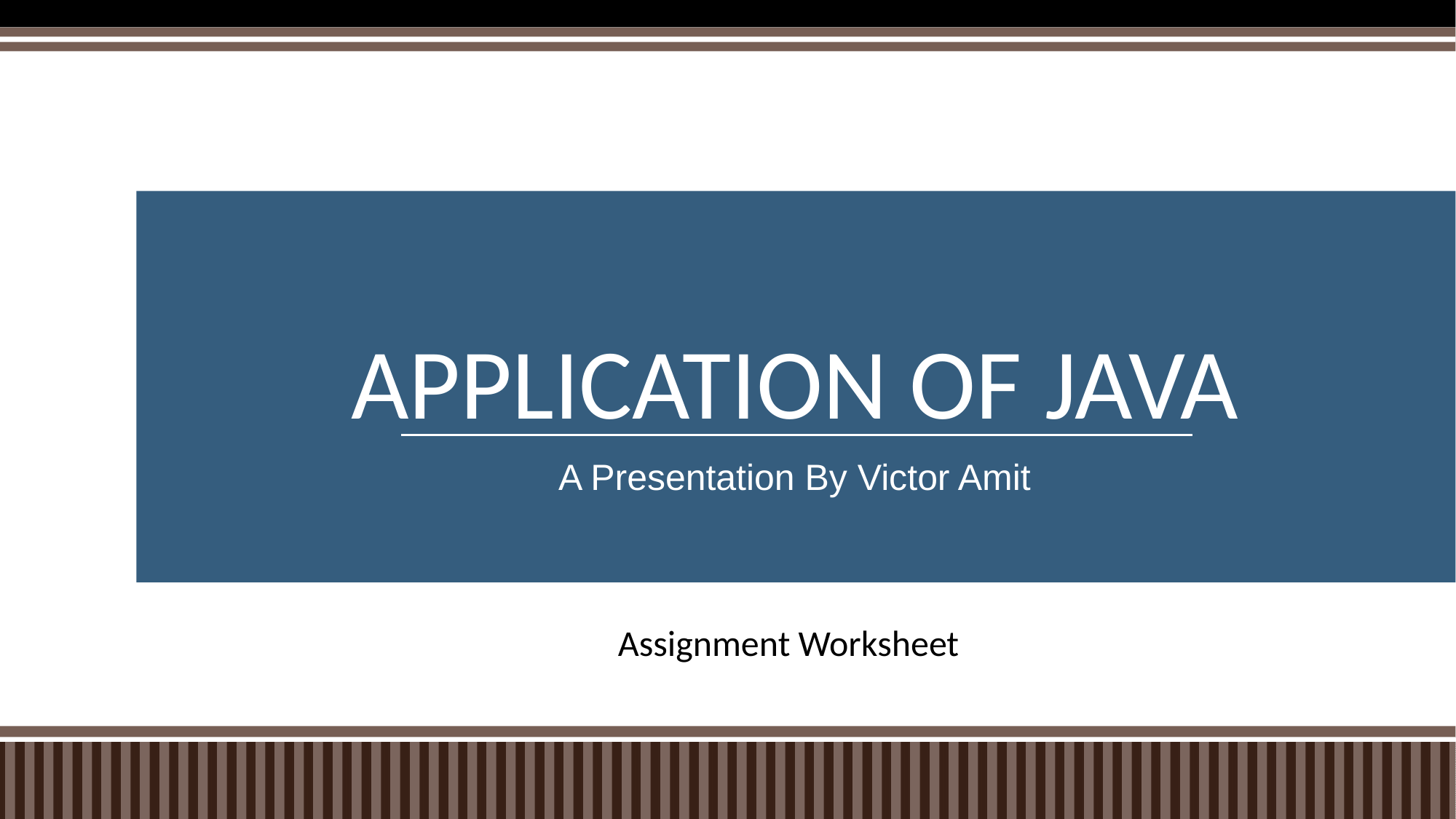

# APPLICATION OF JAVA

A Presentation By Victor Amit

Assignment Worksheet